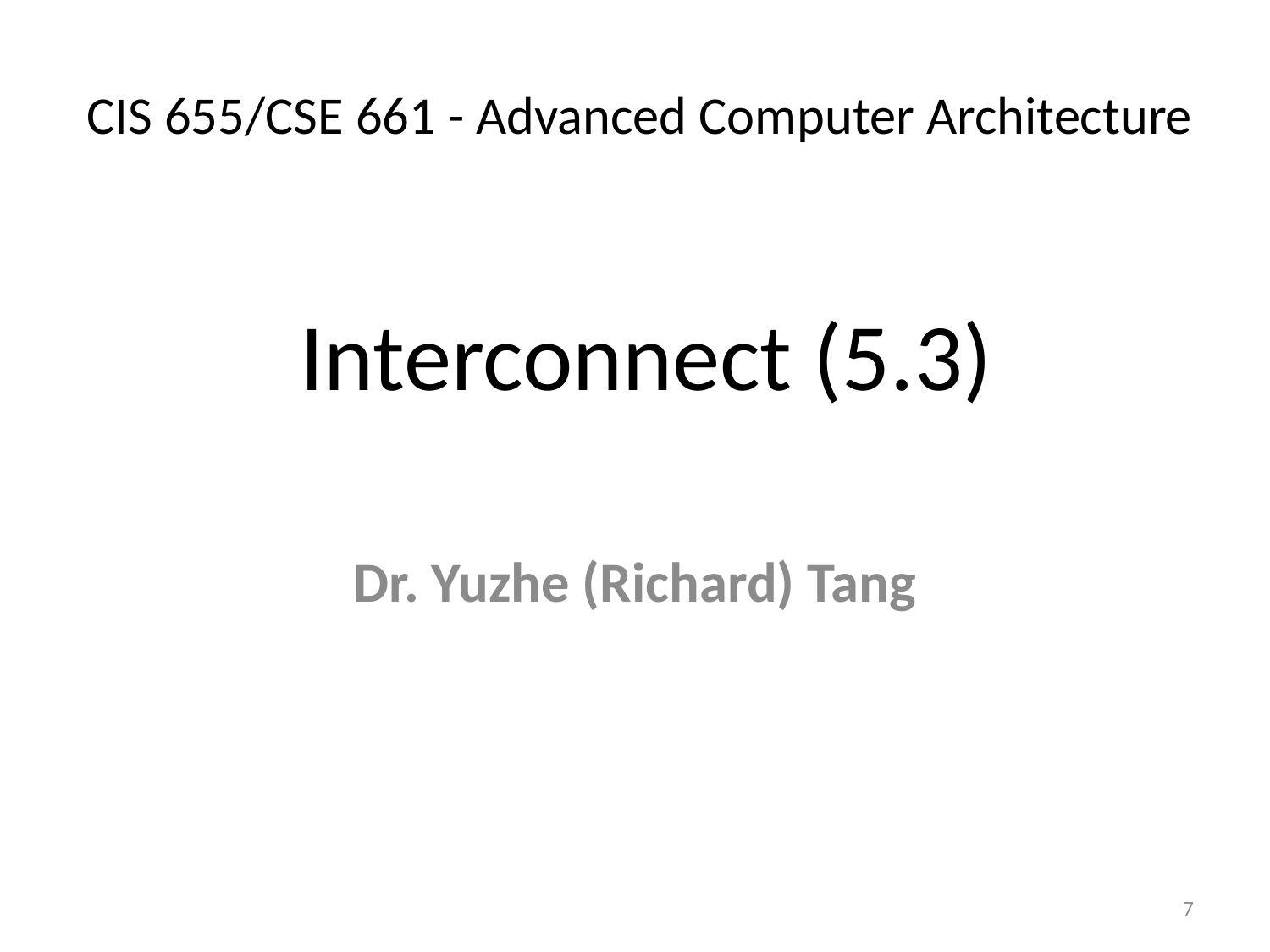

# CIS 655/CSE 661 - Advanced Computer Architecture
 Interconnect (5.3)
Dr. Yuzhe (Richard) Tang
7